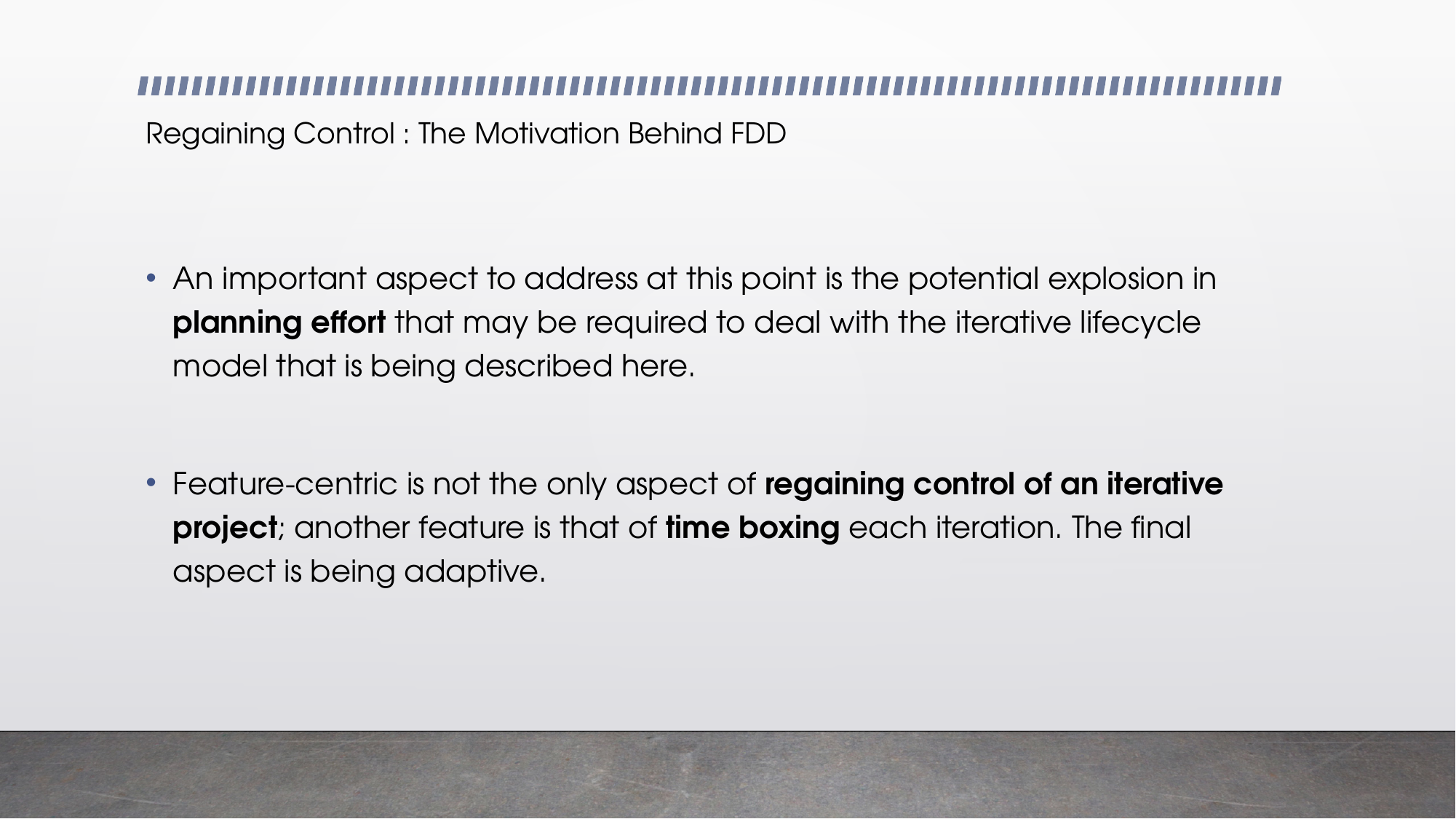

# Regaining Control : The Motivation Behind FDD
An important aspect to address at this point is the potential explosion in planning effort that may be required to deal with the iterative lifecycle model that is being described here.

Feature-centric is not the only aspect of regaining control of an iterative project; another feature is that of time boxing each iteration. The final aspect is being adaptive.